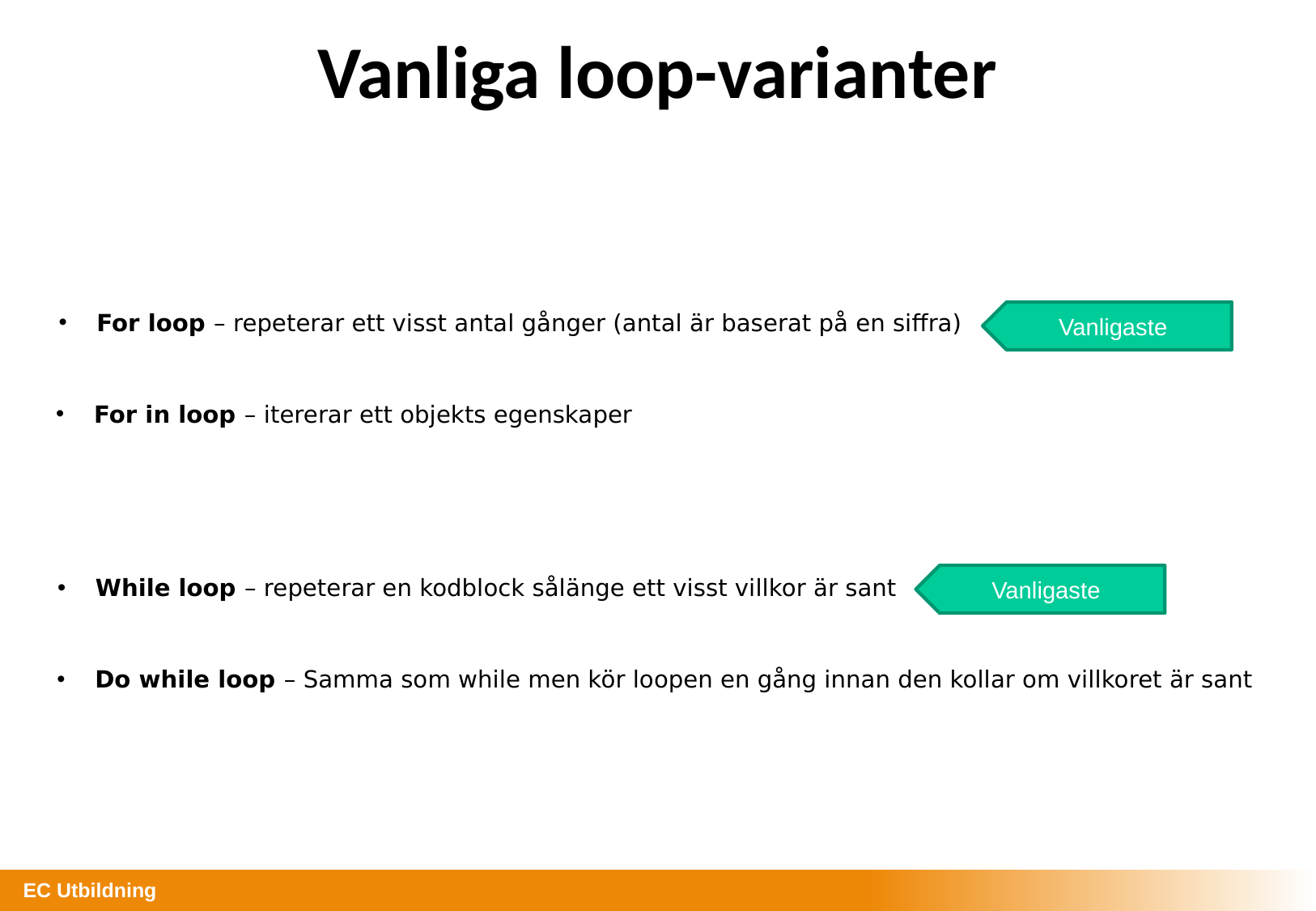

# Vanliga loop-varianter
For loop – repeterar ett visst antal gånger (antal är baserat på en siffra)
Vanligaste
For in loop – itererar ett objekts egenskaper
Vanligaste
While loop – repeterar en kodblock sålänge ett visst villkor är sant
Do while loop – Samma som while men kör loopen en gång innan den kollar om villkoret är sant
EC Utbildning